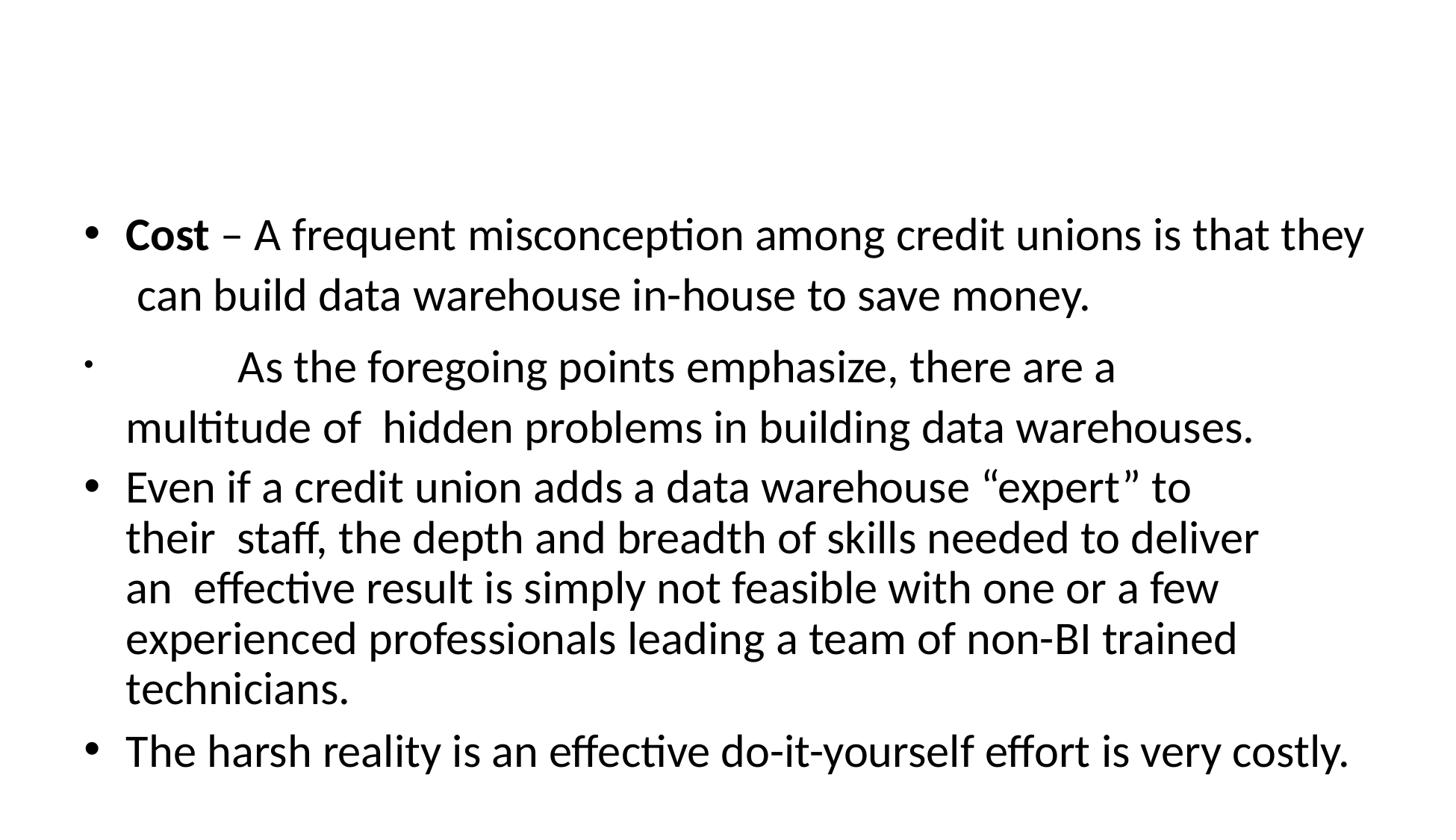

Cost – A frequent misconception among credit unions is that they  can build data warehouse in-house to save money.
	As the foregoing points emphasize, there are a multitude of  hidden problems in building data warehouses.
Even if a credit union adds a data warehouse “expert” to their  staff, the depth and breadth of skills needed to deliver an  effective result is simply not feasible with one or a few  experienced professionals leading a team of non-BI trained  technicians.
The harsh reality is an effective do-it-yourself effort is very costly.